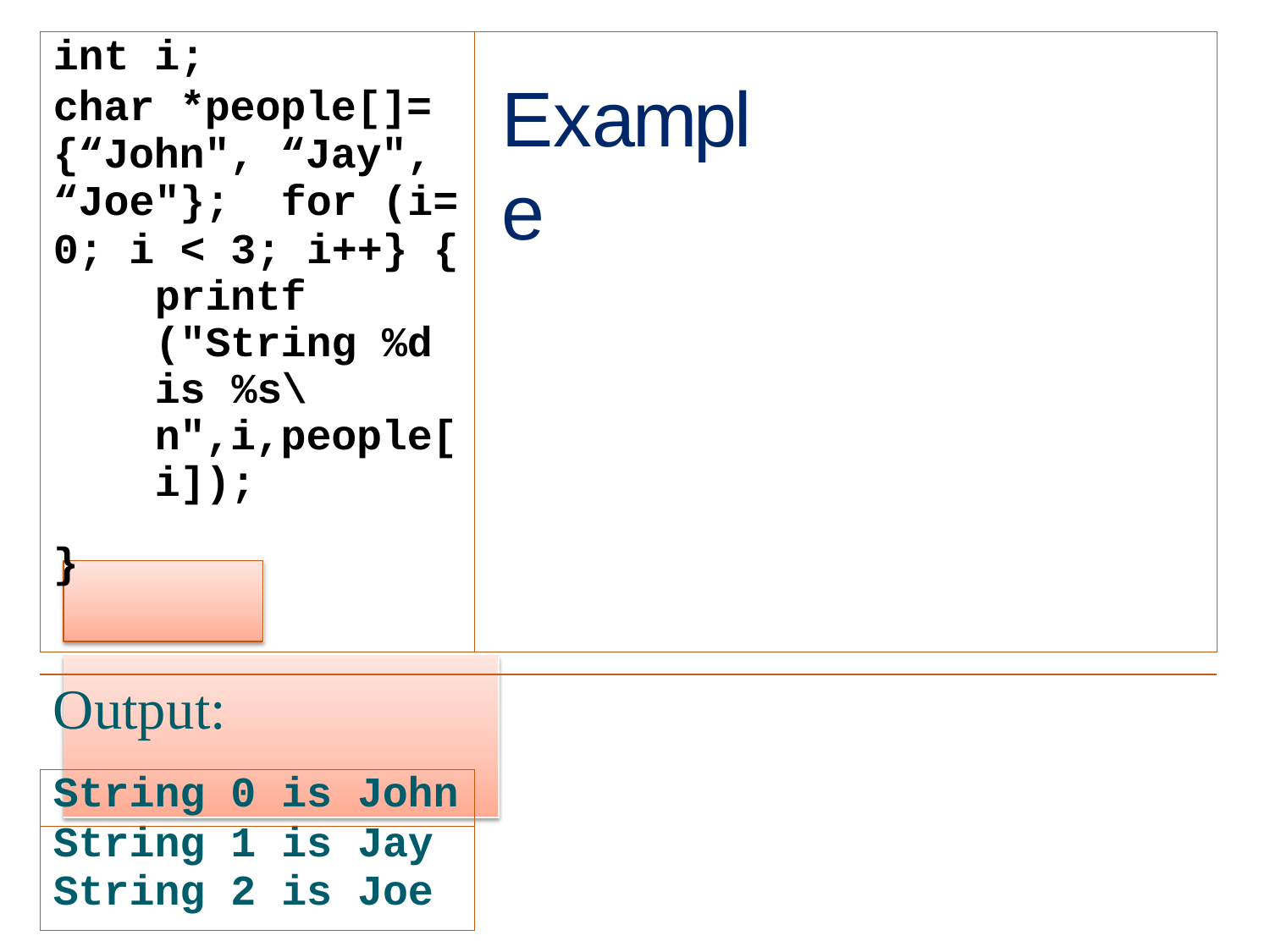

| int i; char \*people[]= {“John", “Jay", “Joe"}; for (i= 0; i < 3; i++} { printf ("String %d is %s\n",i,people[i]); |  |  |  |  |
| --- | --- | --- | --- | --- |
| } |  |  |  |  |
|  |  |  |  |  |
| Output: |  |  |  |  |
|  |  |  |  |  |
| String | 0 | is | John |  |
| String | 1 | is | Jay |  |
| String | 2 | is | Joe |  |
# Example